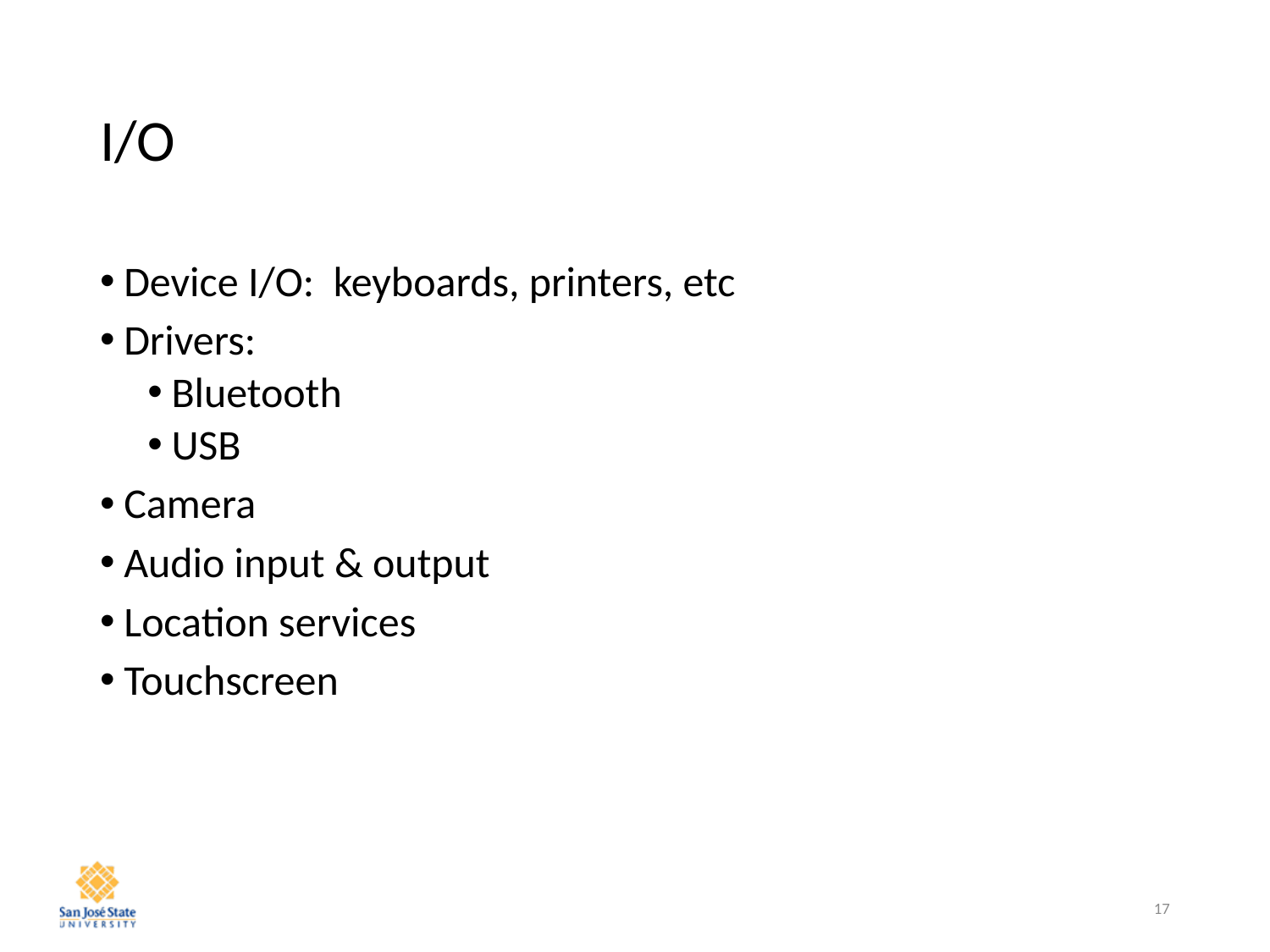

# I/O
Device I/O:  keyboards, printers, etc
Drivers:
Bluetooth
USB
Camera
Audio input & output
Location services
Touchscreen

17